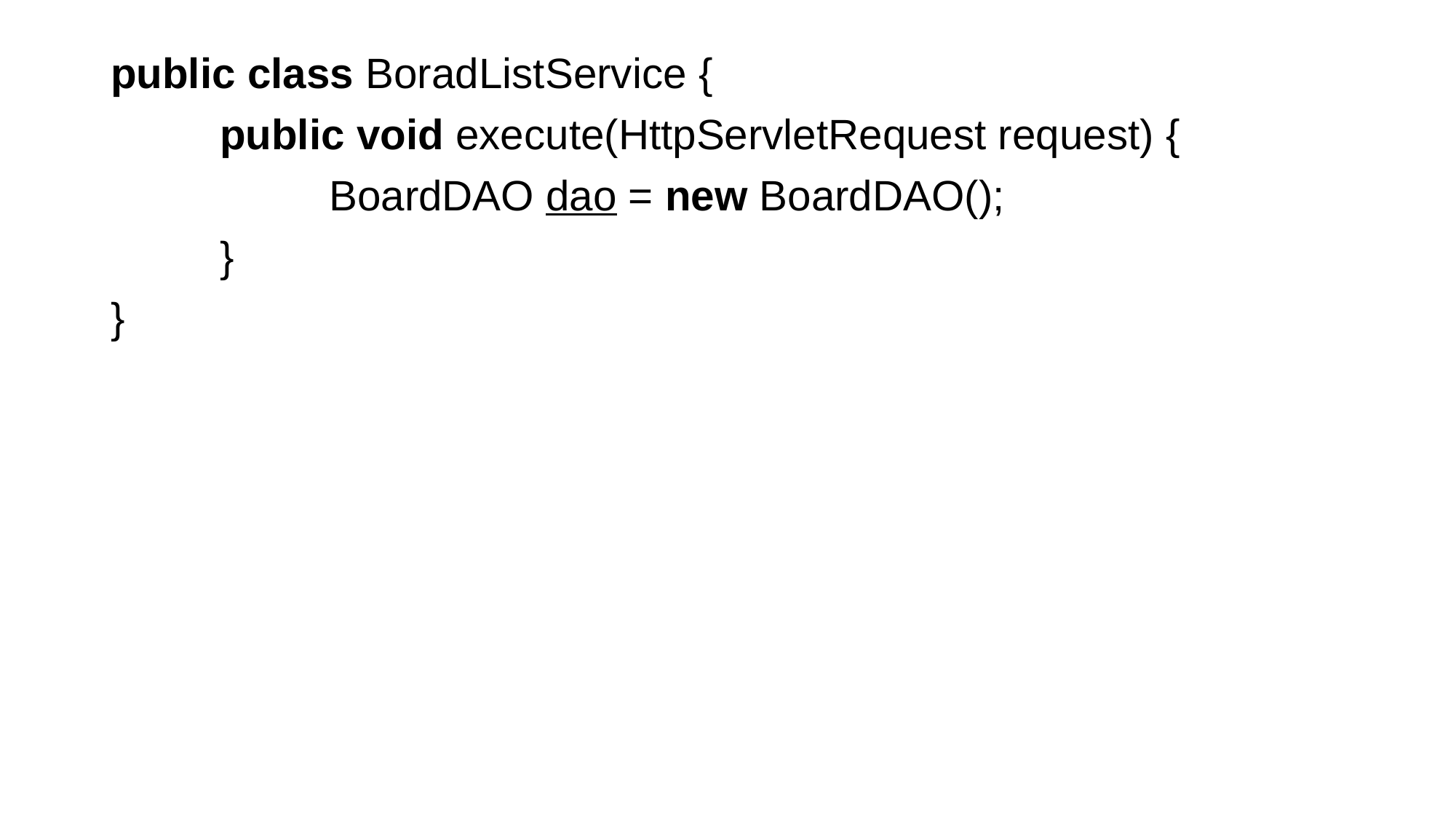

public class BoradListService {
	public void execute(HttpServletRequest request) {
		BoardDAO dao = new BoardDAO();
	}
}